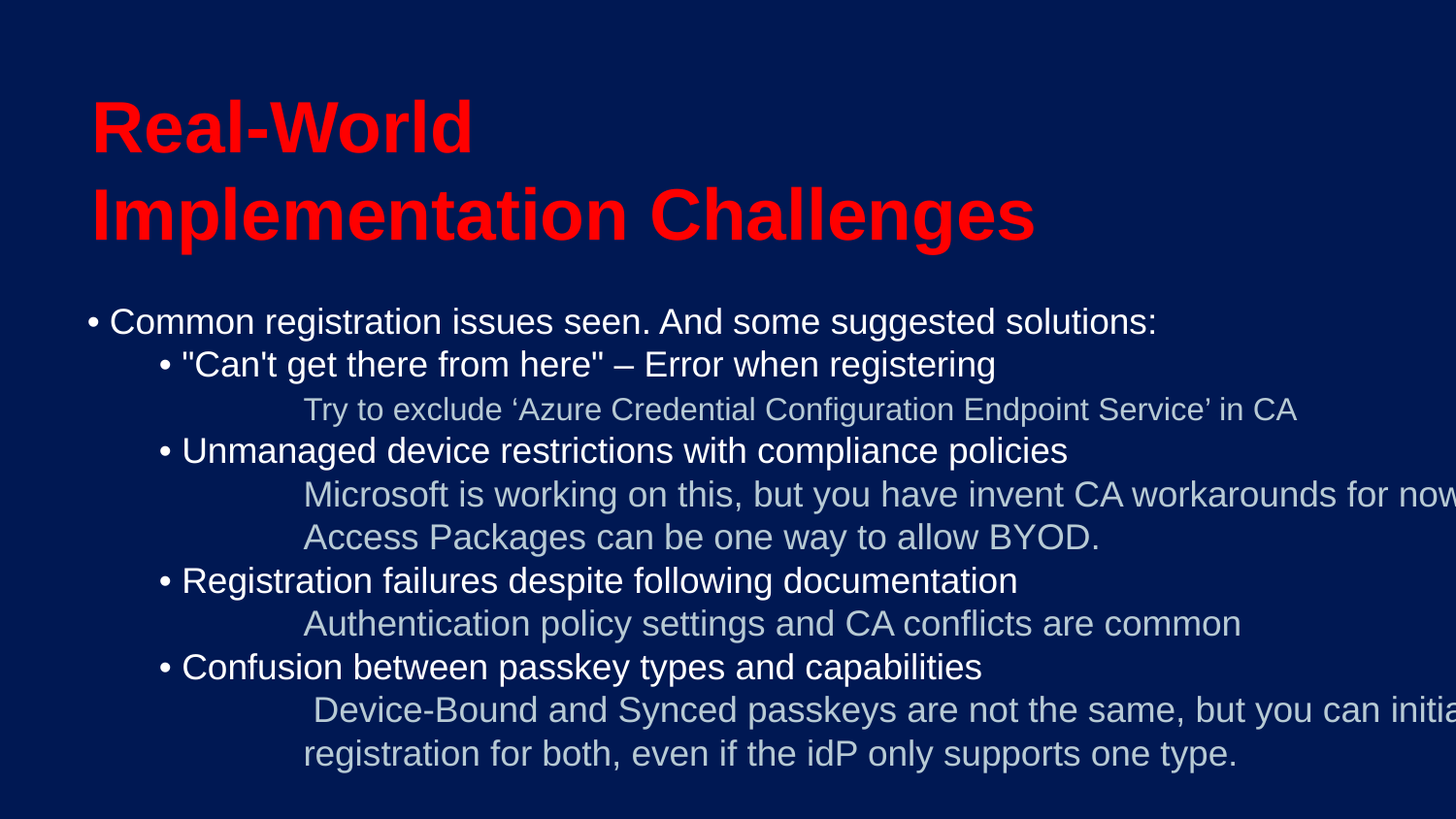

Real-World
Implementation Challenges
• Common registration issues seen. And some suggested solutions:
• "Can't get there from here" – Error when registering
	Try to exclude ‘Azure Credential Configuration Endpoint Service’ in CA
• Unmanaged device restrictions with compliance policies
	Microsoft is working on this, but you have invent CA workarounds for now
	Access Packages can be one way to allow BYOD.
• Registration failures despite following documentation
	Authentication policy settings and CA conflicts are common
• Confusion between passkey types and capabilities
	 Device-Bound and Synced passkeys are not the same, but you can initiate
	registration for both, even if the idP only supports one type.